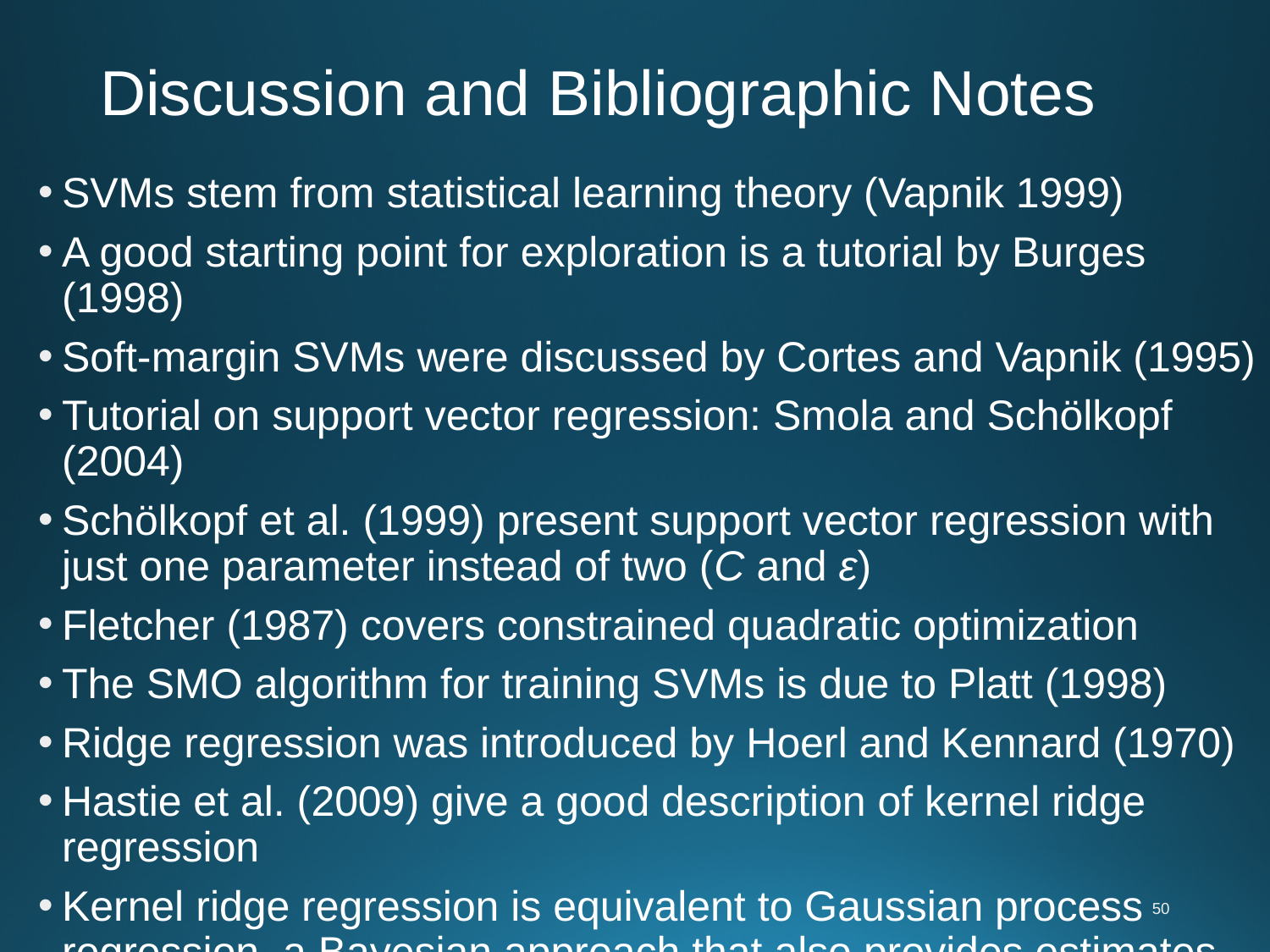

# Discussion and Bibliographic Notes
SVMs stem from statistical learning theory (Vapnik 1999)
A good starting point for exploration is a tutorial by Burges (1998)
Soft-margin SVMs were discussed by Cortes and Vapnik (1995)
Tutorial on support vector regression: Smola and Schölkopf (2004)
Schölkopf et al. (1999) present support vector regression with just one parameter instead of two (C and ε)
Fletcher (1987) covers constrained quadratic optimization
The SMO algorithm for training SVMs is due to Platt (1998)
Ridge regression was introduced by Hoerl and Kennard (1970)
Hastie et al. (2009) give a good description of kernel ridge regression
Kernel ridge regression is equivalent to Gaussian process regression, a Bayesian approach that also provides estimates of uncertainty
50